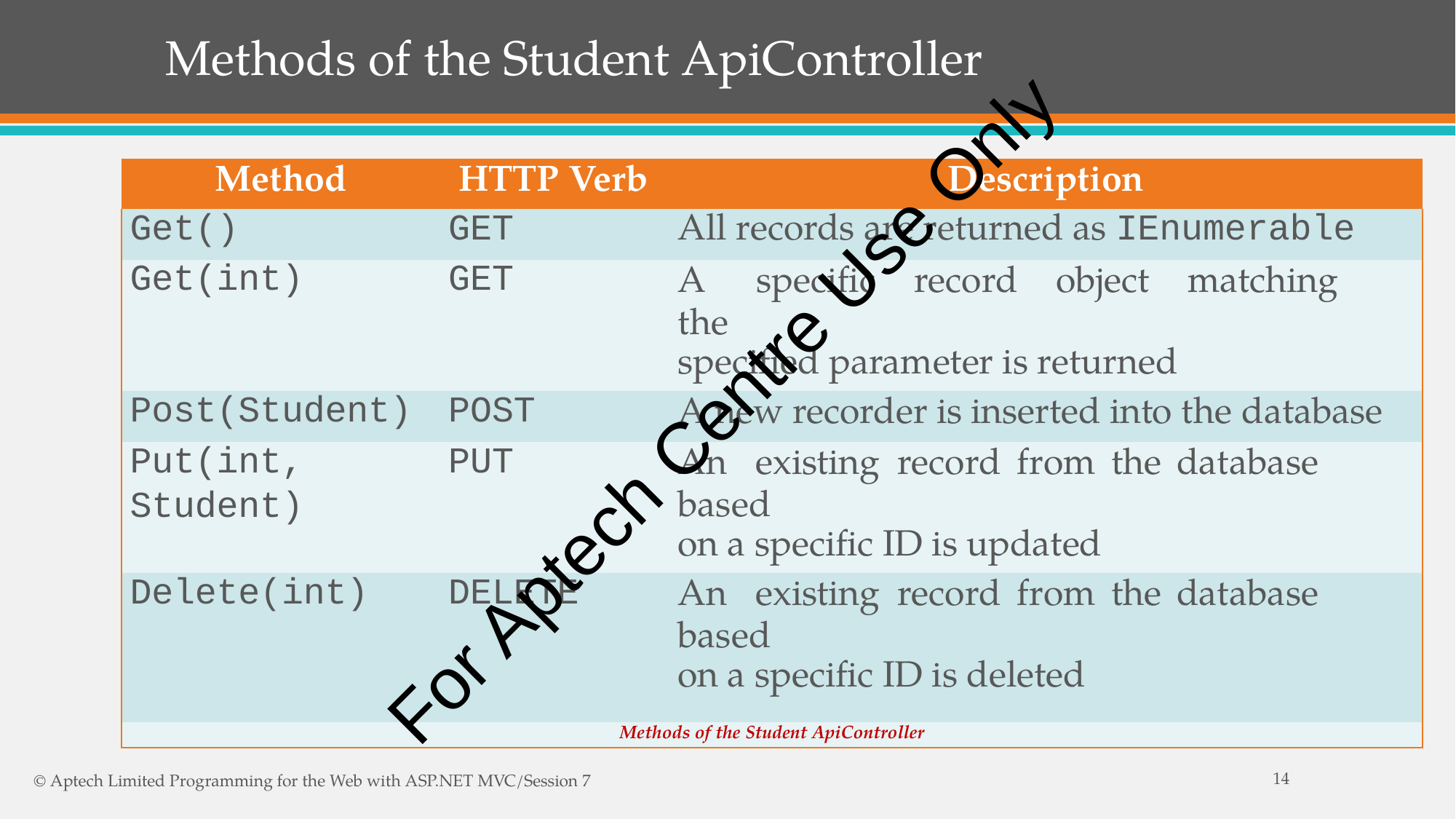

# Methods of the Student ApiController
| Method | HTTP Verb | Description |
| --- | --- | --- |
| Get() | GET | All records are returned as IEnumerable |
| Get(int) | GET | A specific record object matching the specified parameter is returned |
| Post(Student) | POST | A new recorder is inserted into the database |
| Put(int, Student) | PUT | An existing record from the database based on a specific ID is updated |
| Delete(int) | DELETE | An existing record from the database based on a specific ID is deleted |
| Methods of the Student ApiController |  |  |

For Aptech Centre Use Only

14
© Aptech Limited Programming for the Web with ASP.NET MVC/Session 7